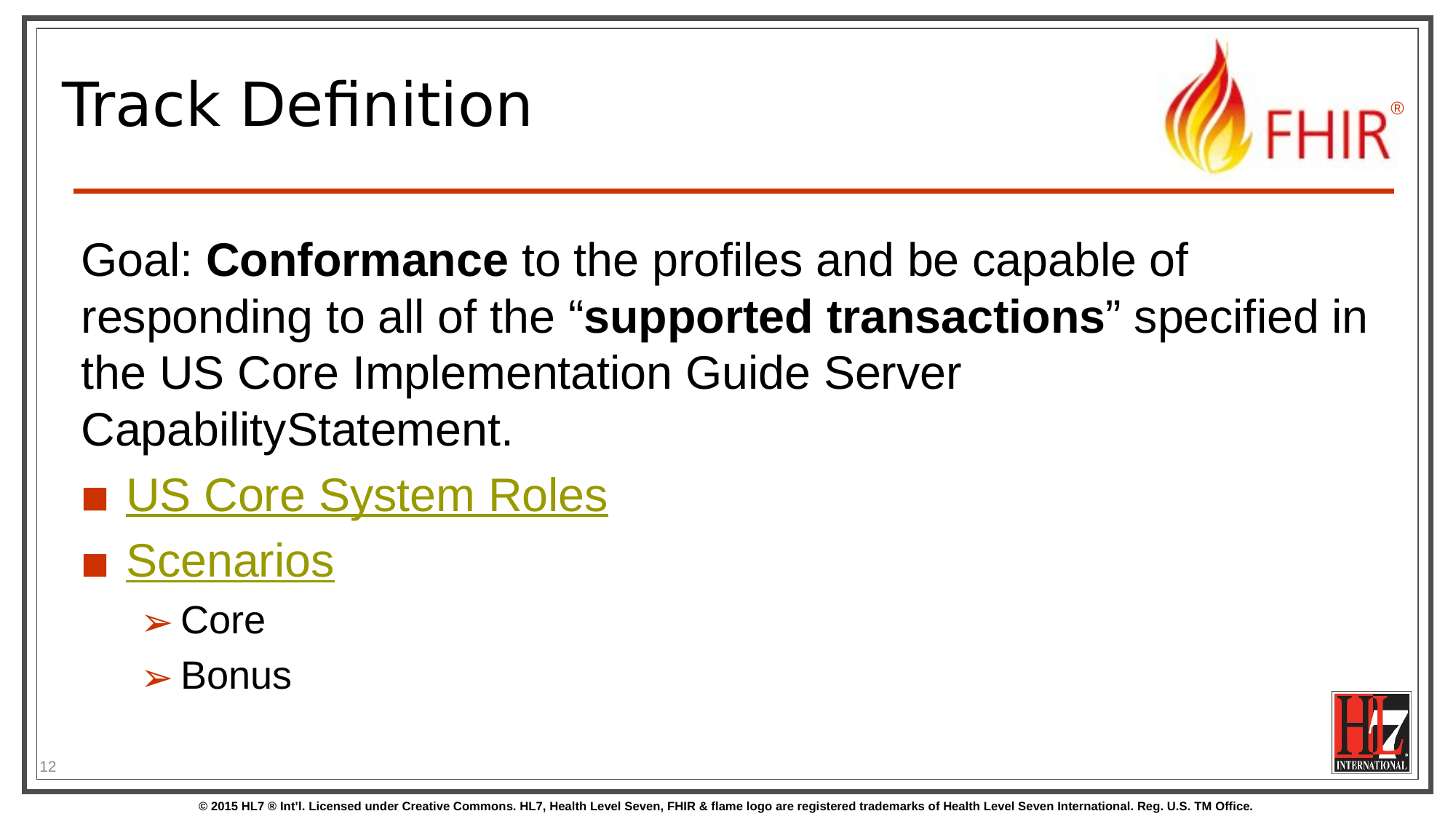

# Track Definition
Goal: Conformance to the profiles and be capable of responding to all of the “supported transactions” specified in the US Core Implementation Guide Server CapabilityStatement.
US Core System Roles
Scenarios
Core
Bonus
12